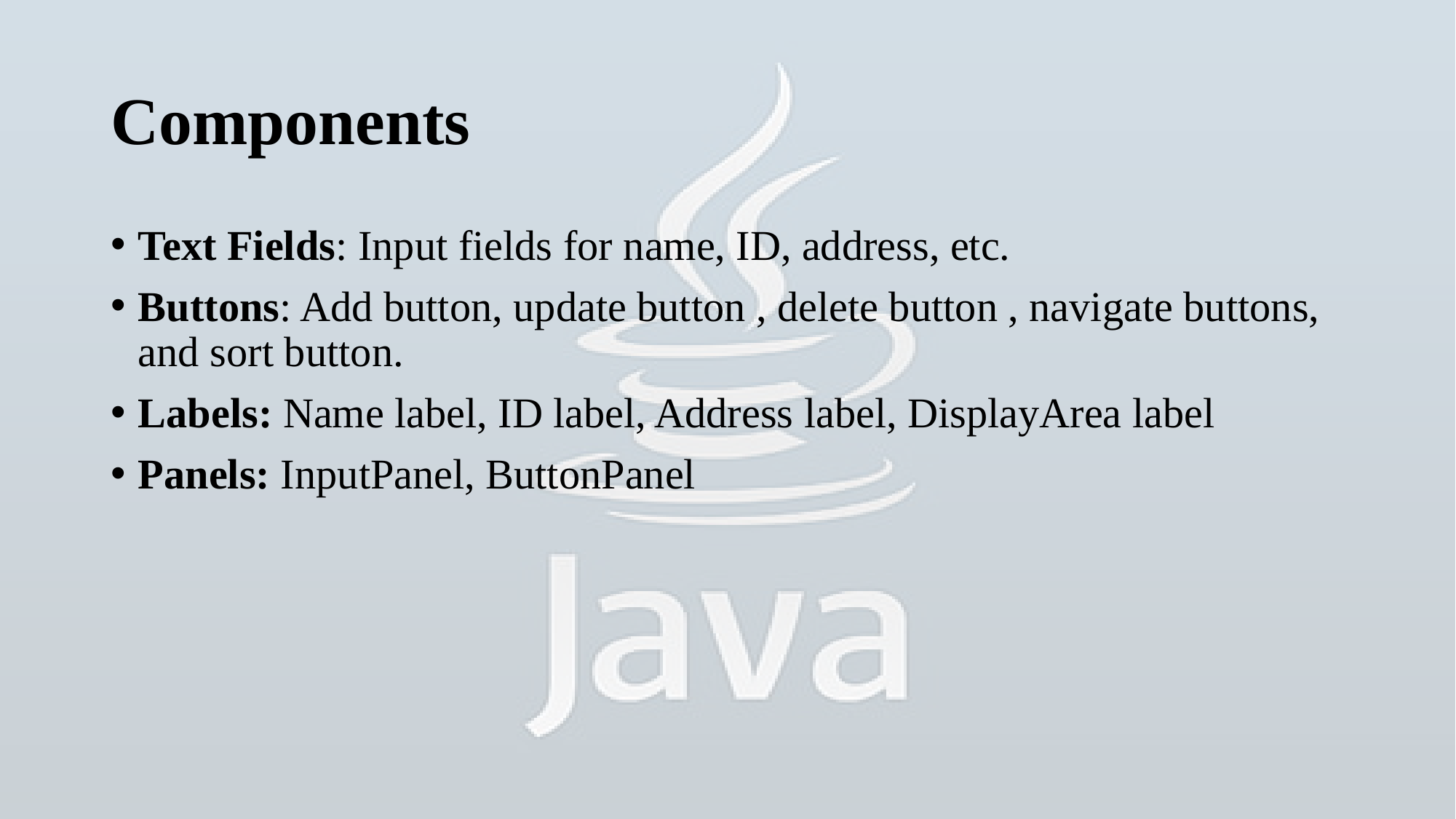

# Components
Text Fields: Input fields for name, ID, address, etc.
Buttons: Add button, update button , delete button , navigate buttons, and sort button.
Labels: Name label, ID label, Address label, DisplayArea label
Panels: InputPanel, ButtonPanel